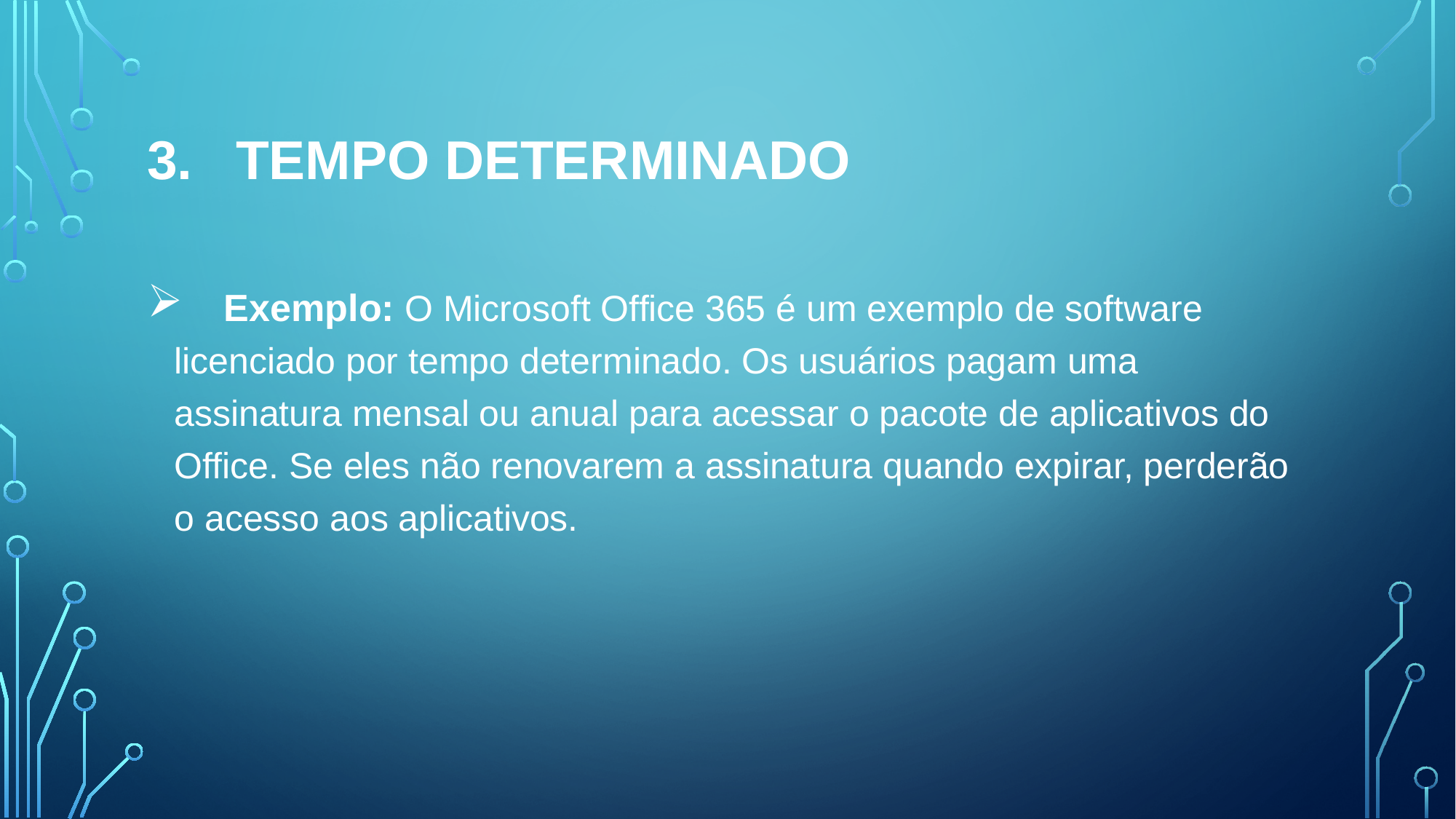

# Tempo Determinado
    Exemplo: O Microsoft Office 365 é um exemplo de software licenciado por tempo determinado. Os usuários pagam uma assinatura mensal ou anual para acessar o pacote de aplicativos do Office. Se eles não renovarem a assinatura quando expirar, perderão o acesso aos aplicativos.